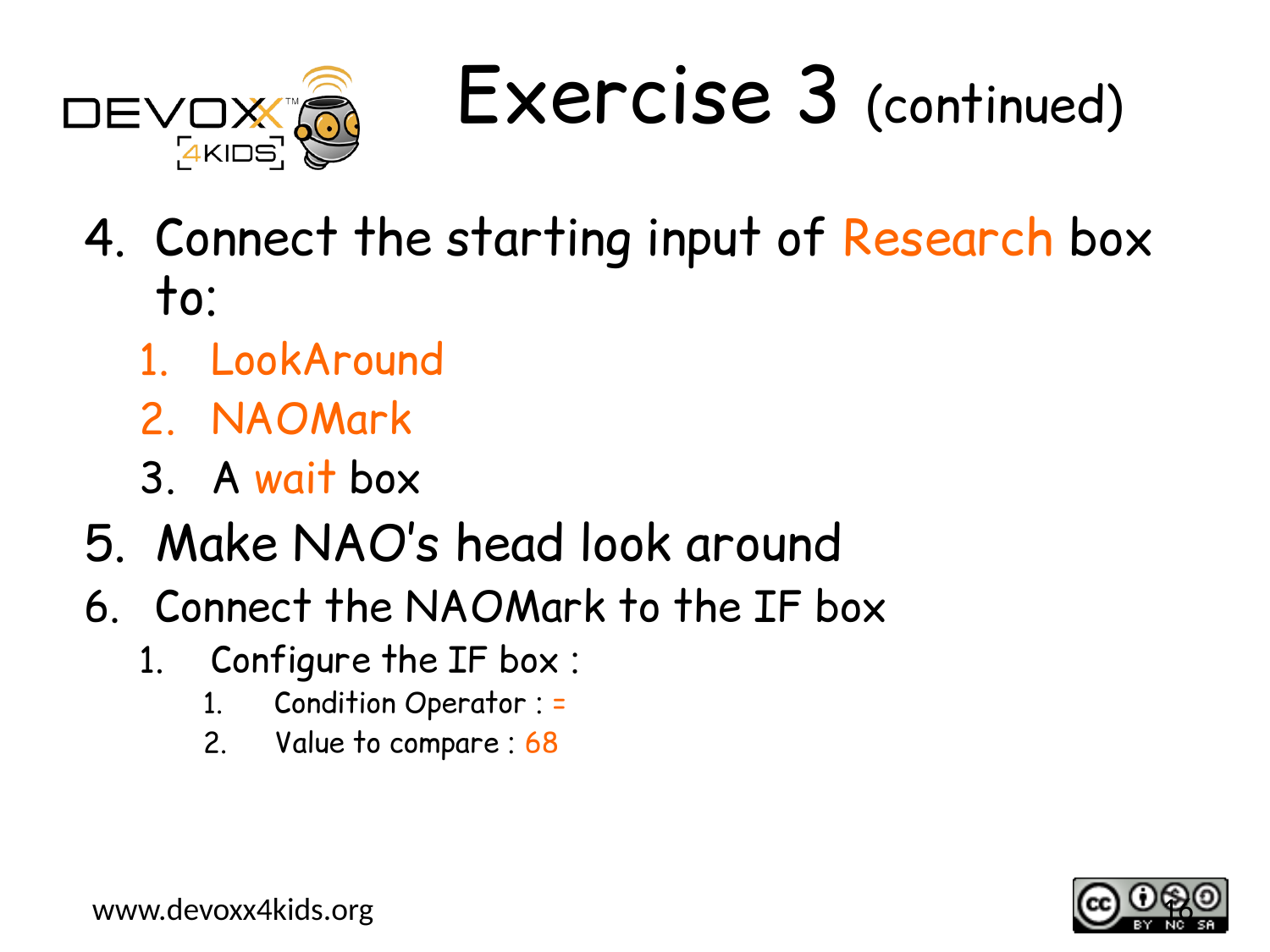

# Exercise 3 (continued)
Connect the starting input of Research box to:
LookAround
NAOMark
A wait box
Make NAO’s head look around
Connect the NAOMark to the IF box
Configure the IF box :
Condition Operator : =
Value to compare : 68

16